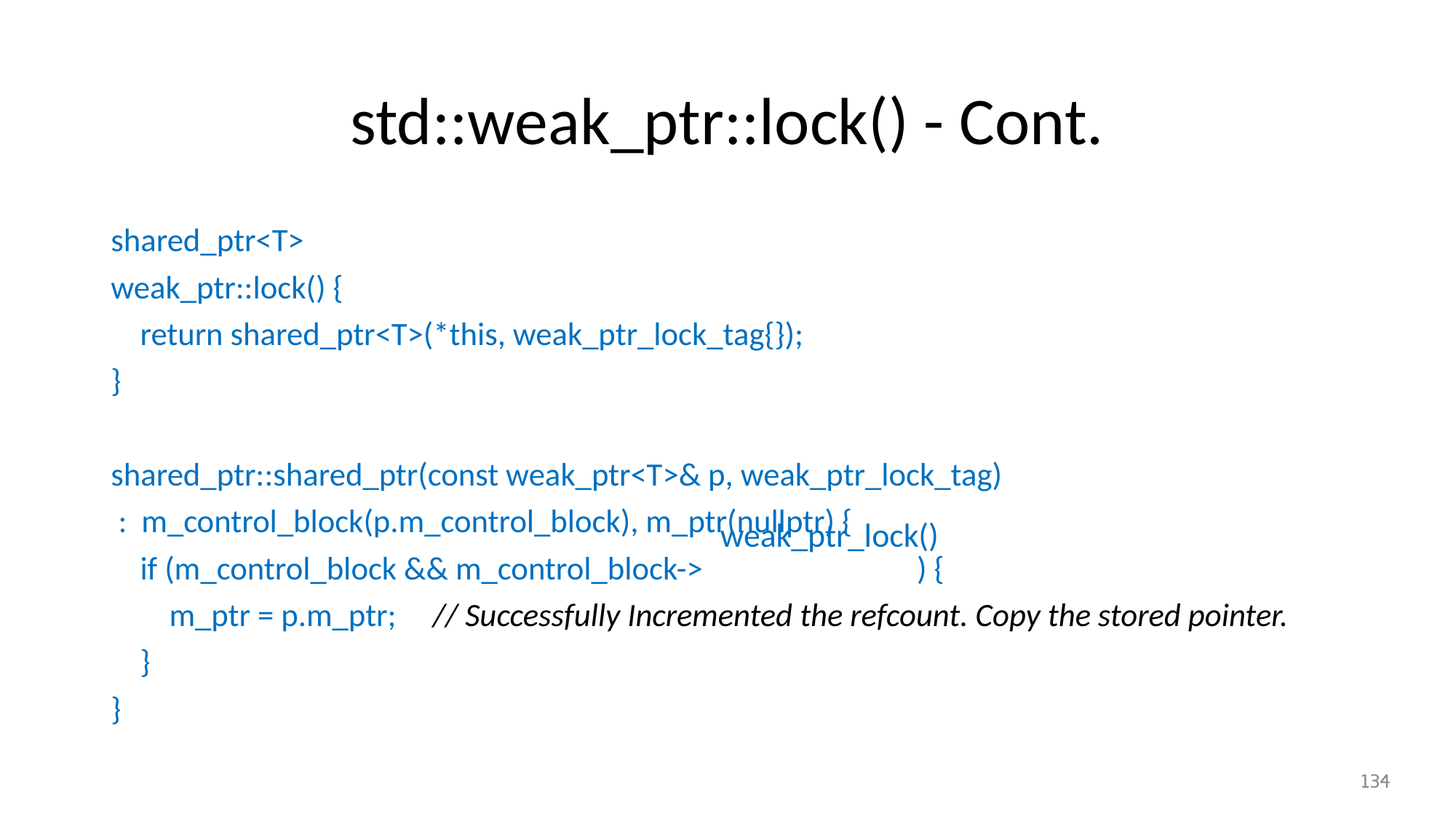

# std::weak_ptr::lock() - Cont.
shared_ptr<T>
weak_ptr::lock() {
    return shared_ptr<T>(*this, weak_ptr_lock_tag{});
}

shared_ptr::shared_ptr(const weak_ptr<T>& p, weak_ptr_lock_tag)
 :  m_control_block(p.m_control_block), m_ptr(nullptr) {
    if (m_control_block && m_control_block->weak_ptr_lock()) {
        m_ptr = p.m_ptr;     // Successfully Incremented the refcount. Copy the stored pointer.
    }
}
weak_ptr_lock()
134